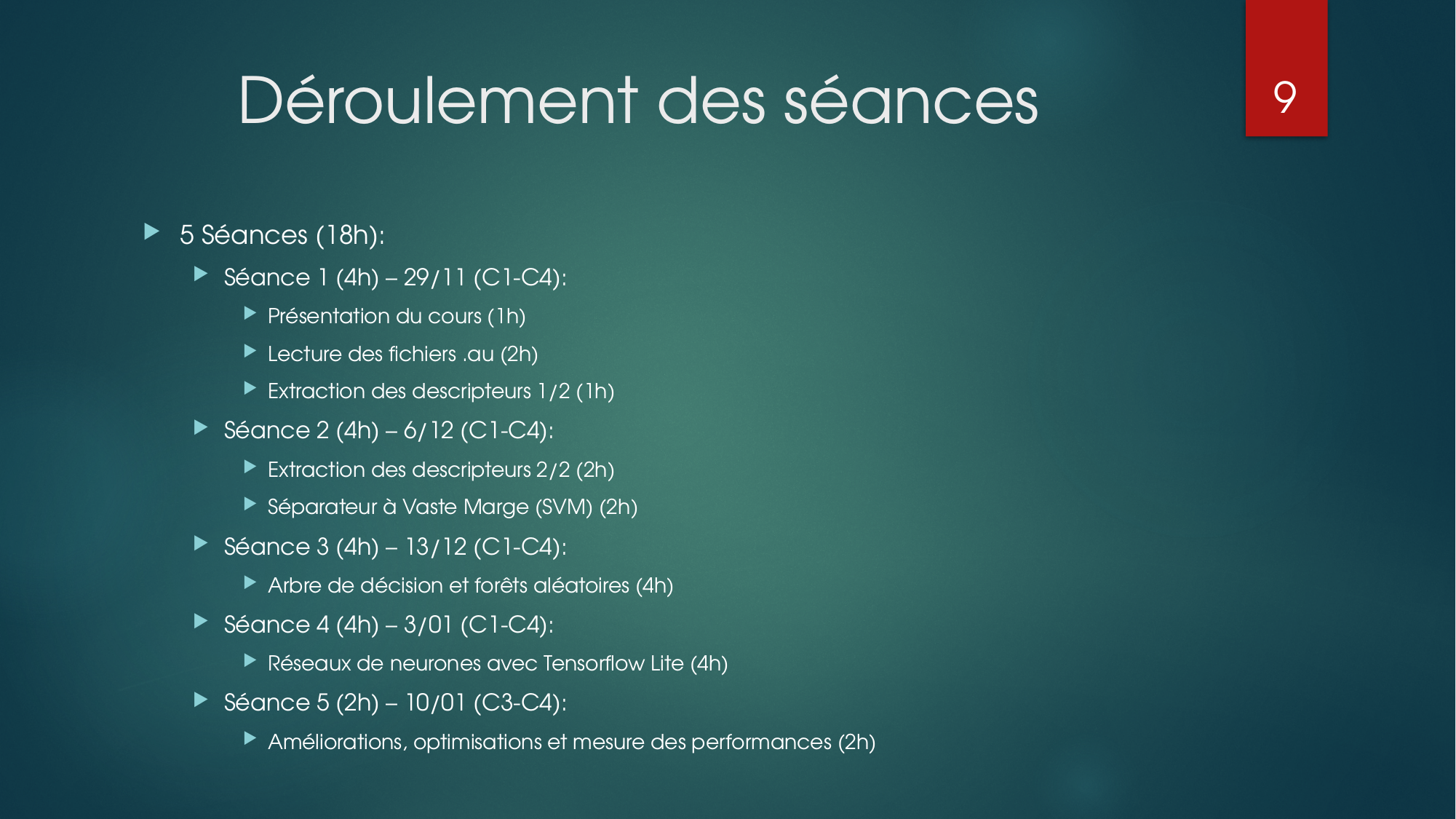

9
# Déroulement des séances

5 Séances (18h):
Séance 1 (4h) – 29/11 (C1-C4):
Présentation du cours (1h)
Lecture des fichiers .au (2h)
Extraction des descripteurs 1/2 (1h)
Séance 2 (4h) – 6/12 (C1-C4):
Extraction des descripteurs 2/2 (2h)
Séparateur à Vaste Marge (SVM) (2h)
Séance 3 (4h) – 13/12 (C1-C4):
Arbre de décision et forêts aléatoires (4h)
Séance 4 (4h) – 3/01 (C1-C4):
Réseaux de neurones avec Tensorflow Lite (4h)
Séance 5 (2h) – 10/01 (C3-C4):
Améliorations, optimisations et mesure des performances (2h)